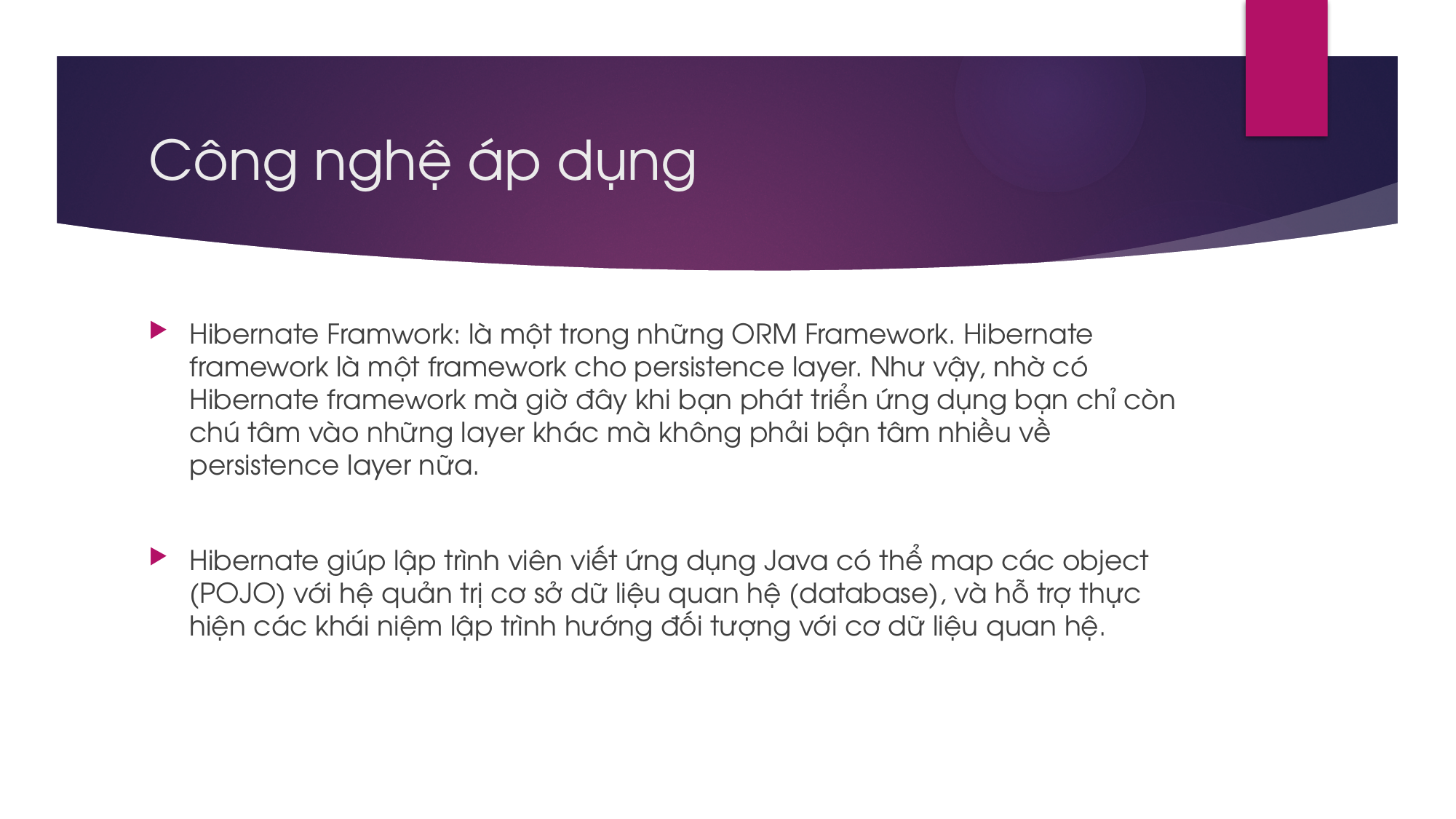

# Công nghệ áp dụng
Hibernate Framwork: là một trong những ORM Framework. Hibernate framework là một framework cho persistence layer. Như vậy, nhờ có Hibernate framework mà giờ đây khi bạn phát triển ứng dụng bạn chỉ còn chú tâm vào những layer khác mà không phải bận tâm nhiều về persistence layer nữa.

Hibernate giúp lập trình viên viết ứng dụng Java có thể map các object (POJO) với hệ quản trị cơ sở dữ liệu quan hệ (database), và hỗ trợ thực hiện các khái niệm lập trình hướng đối tượng với cơ dữ liệu quan hệ.